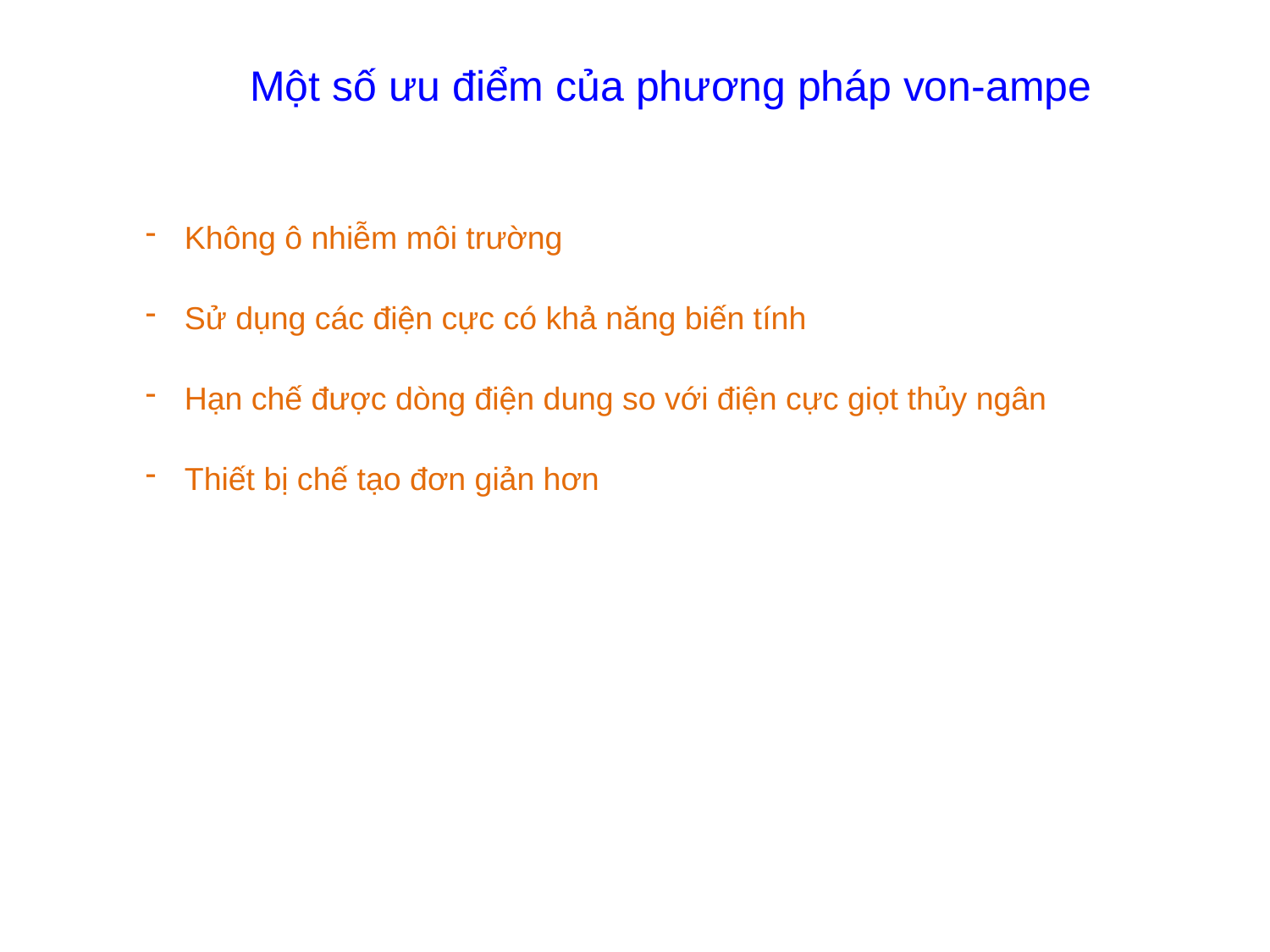

Một số ưu điểm của phương pháp von-ampe
 Không ô nhiễm môi trường
 Sử dụng các điện cực có khả năng biến tính
 Hạn chế được dòng điện dung so với điện cực giọt thủy ngân
 Thiết bị chế tạo đơn giản hơn